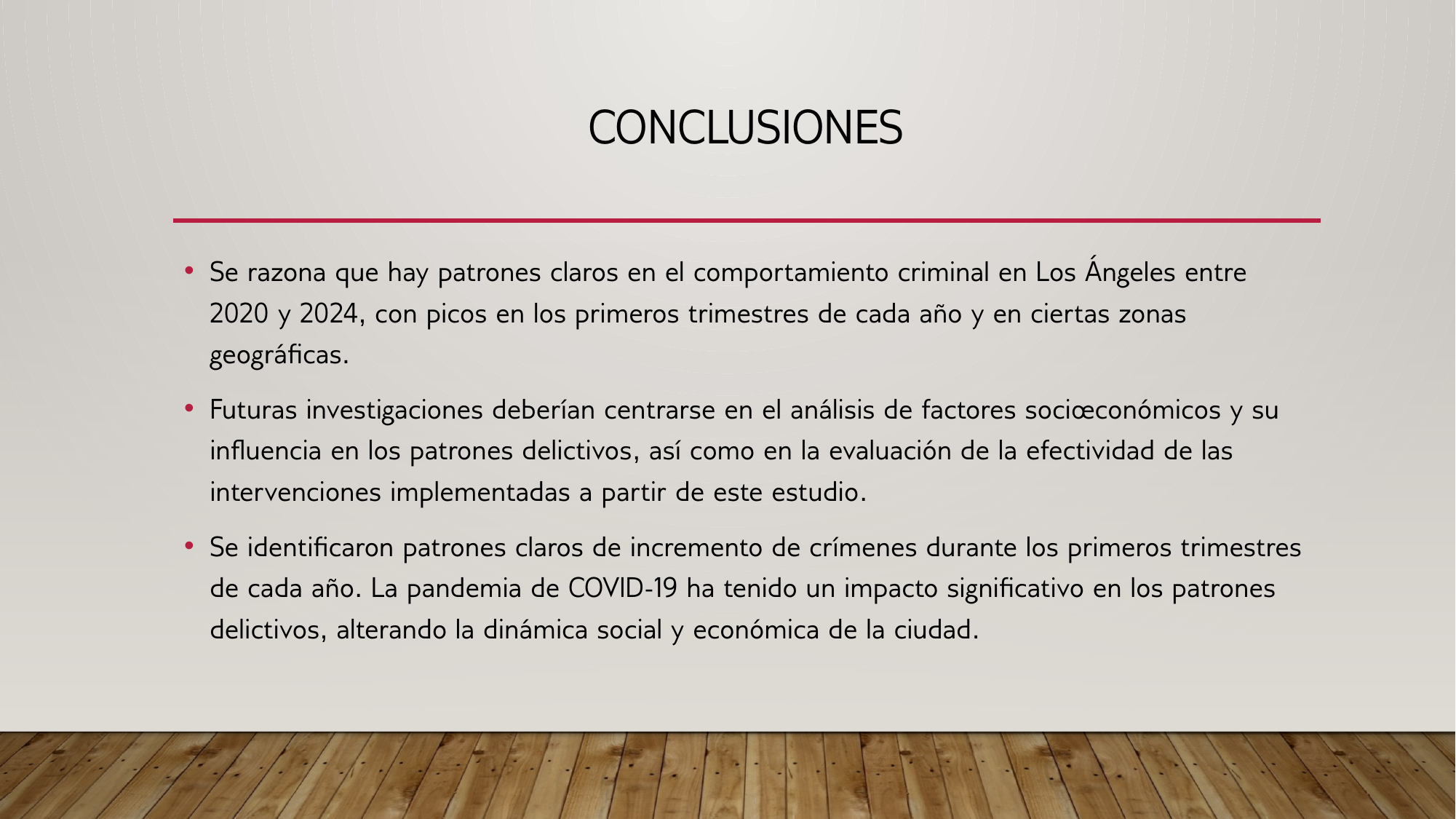

# Conclusiones
Se razona que hay patrones claros en el comportamiento criminal en Los Ángeles entre 2020 y 2024, con picos en los primeros trimestres de cada año y en ciertas zonas geográficas.
Futuras investigaciones deberían centrarse en el análisis de factores socioeconómicos y su influencia en los patrones delictivos, así como en la evaluación de la efectividad de las intervenciones implementadas a partir de este estudio.
Se identificaron patrones claros de incremento de crímenes durante los primeros trimestres de cada año. La pandemia de COVID-19 ha tenido un impacto significativo en los patrones delictivos, alterando la dinámica social y económica de la ciudad.